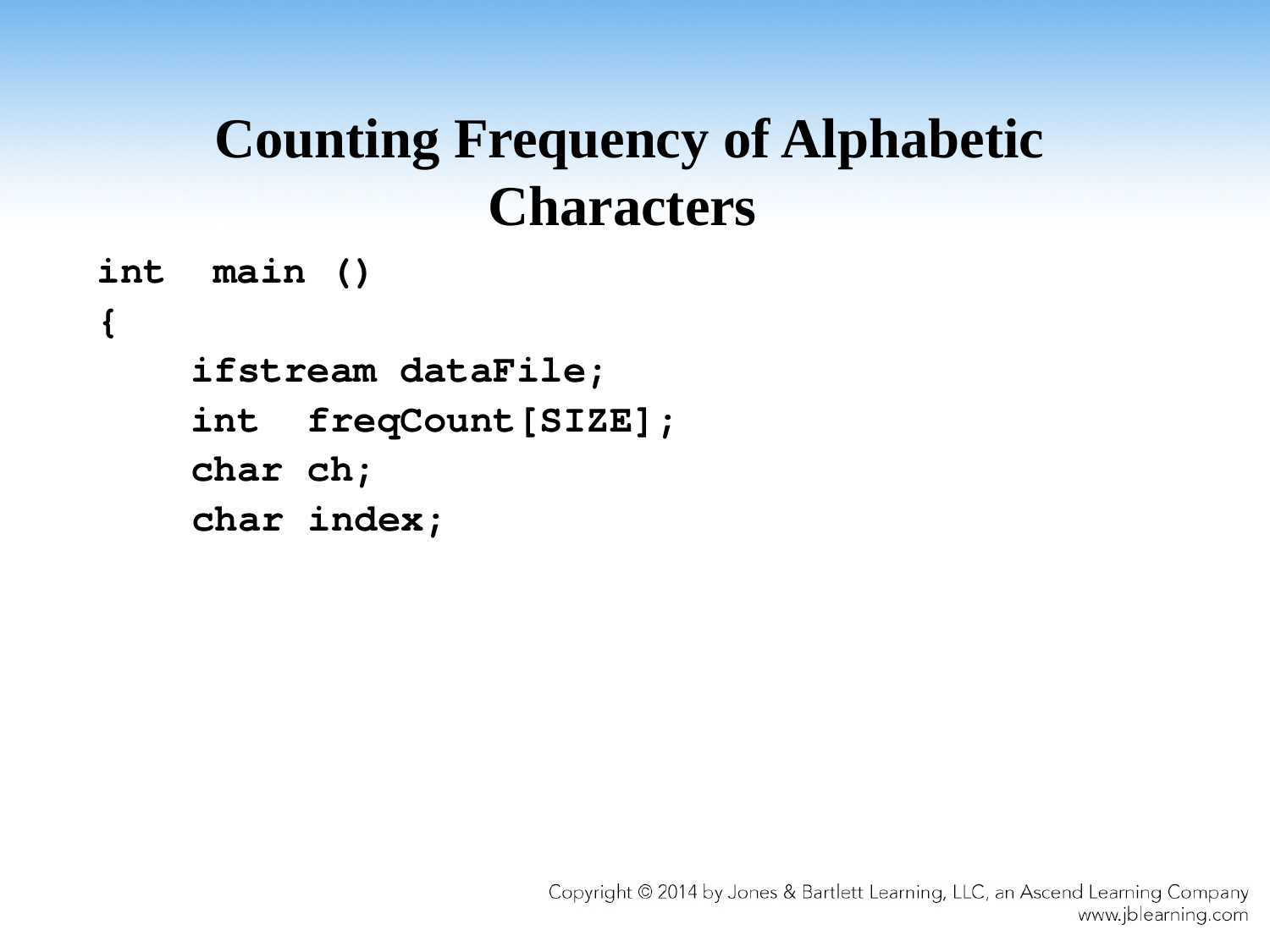

# Counting Frequency of Alphabetic Characters
int  main ()
{
    ifstream dataFile;
    int  freqCount[SIZE];
    char ch;
	  char index;